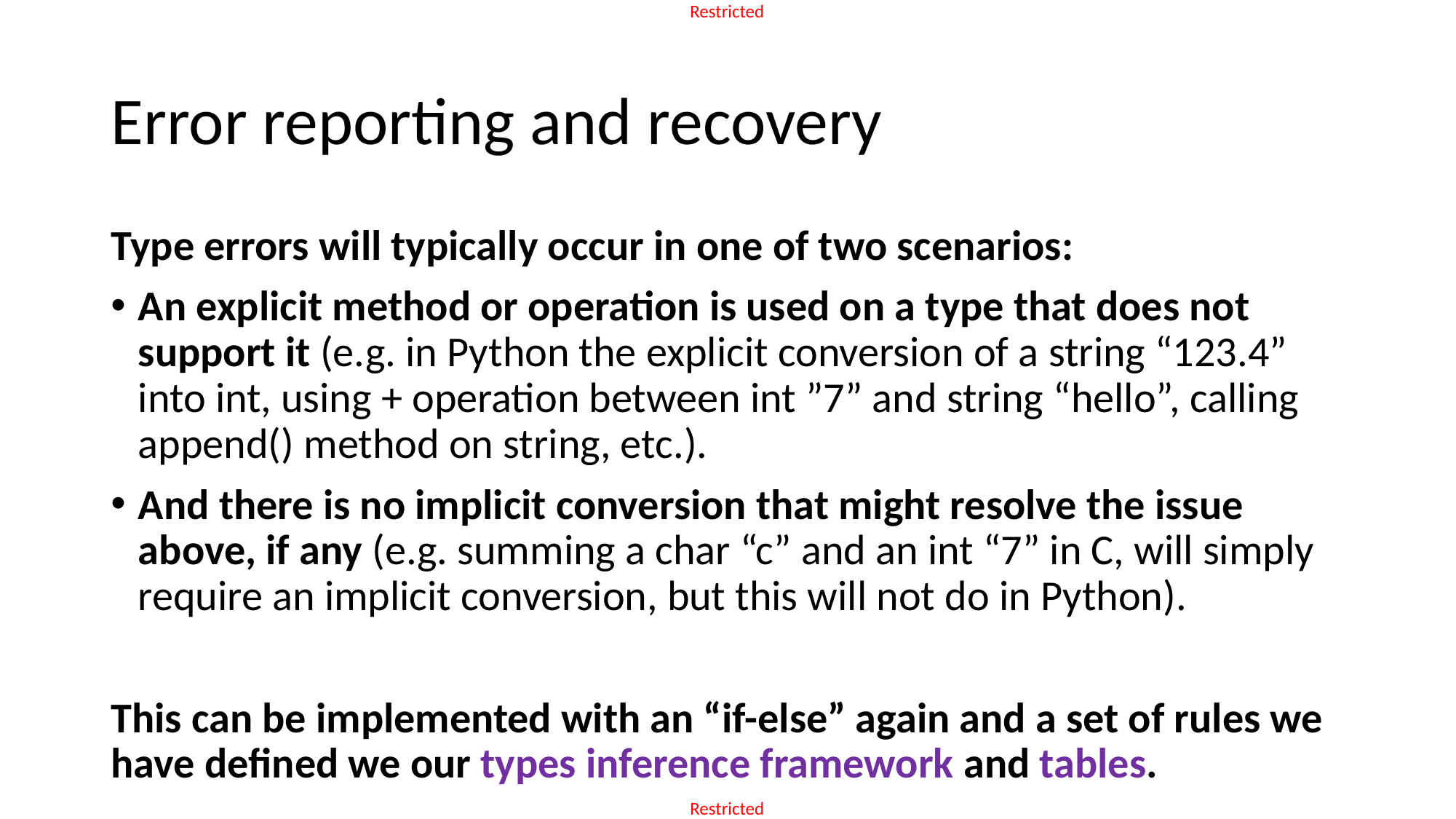

# Error reporting and recovery
Type errors will typically occur in one of two scenarios:
An explicit method or operation is used on a type that does not support it (e.g. in Python the explicit conversion of a string “123.4” into int, using + operation between int ”7” and string “hello”, calling append() method on string, etc.).
And there is no implicit conversion that might resolve the issue above, if any (e.g. summing a char “c” and an int “7” in C, will simply require an implicit conversion, but this will not do in Python).

This can be implemented with an “if-else” again and a set of rules we have defined we our types inference framework and tables.